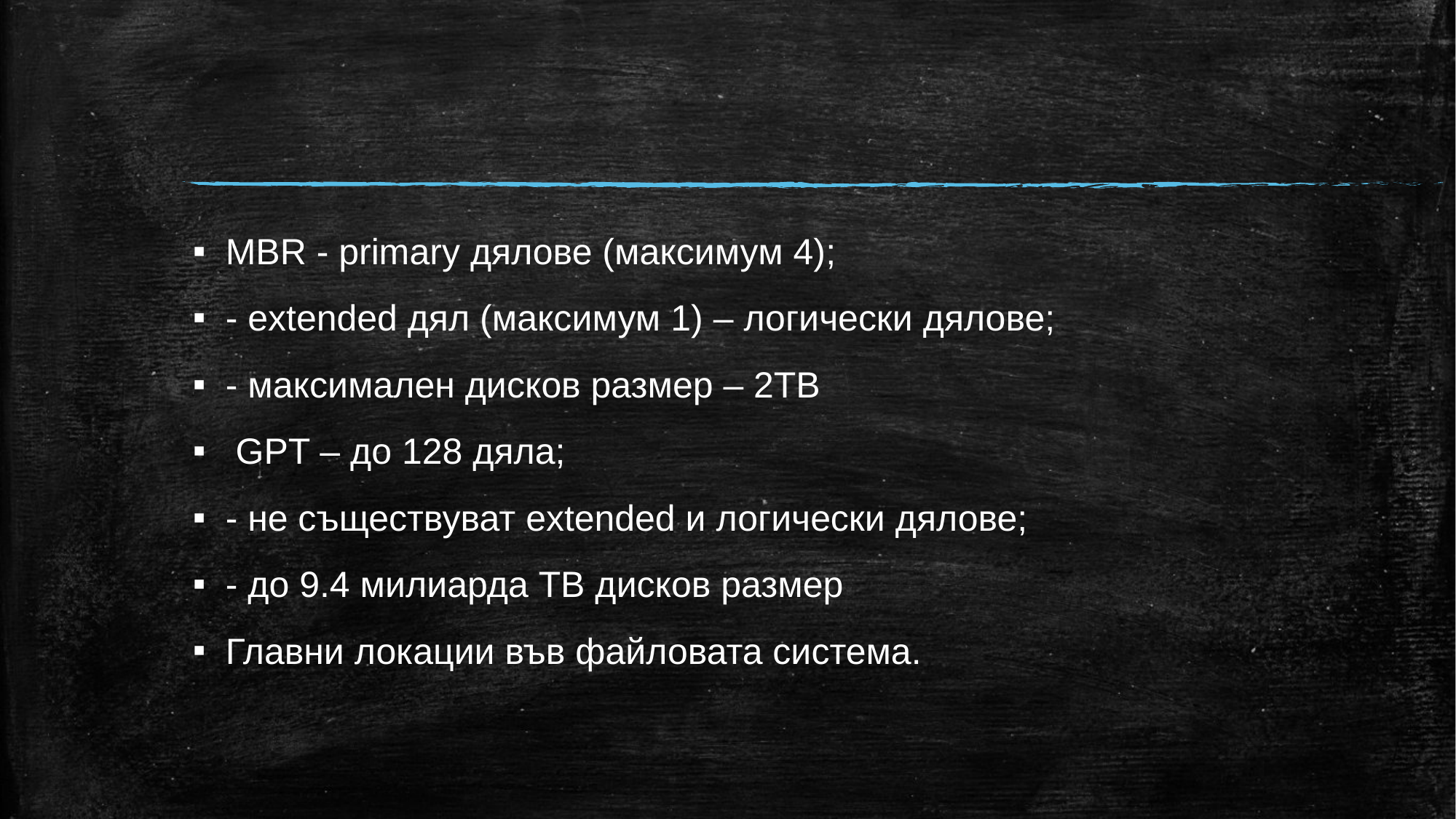

#
MBR - primary дялове (максимум 4);
- extended дял (максимум 1) – логически дялове;
- максимален дисков размер – 2ТB
 GPT – до 128 дяла;
- не съществуват extended и логически дялове;
- до 9.4 милиарда TB дисков размер
Главни локации във файловата система.